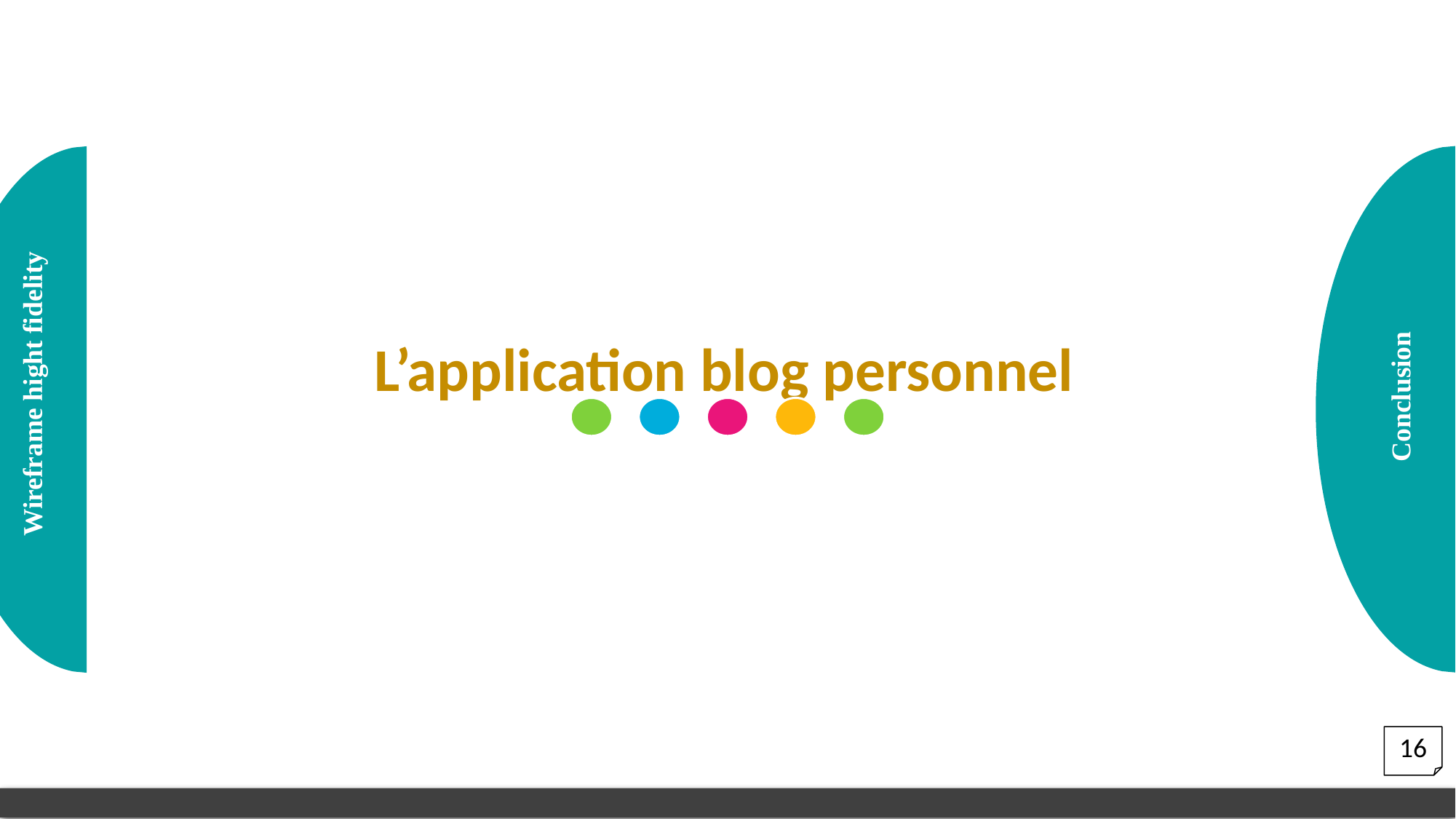

L’application blog personnel
Wireframe hight fidelity
Conclusion

16